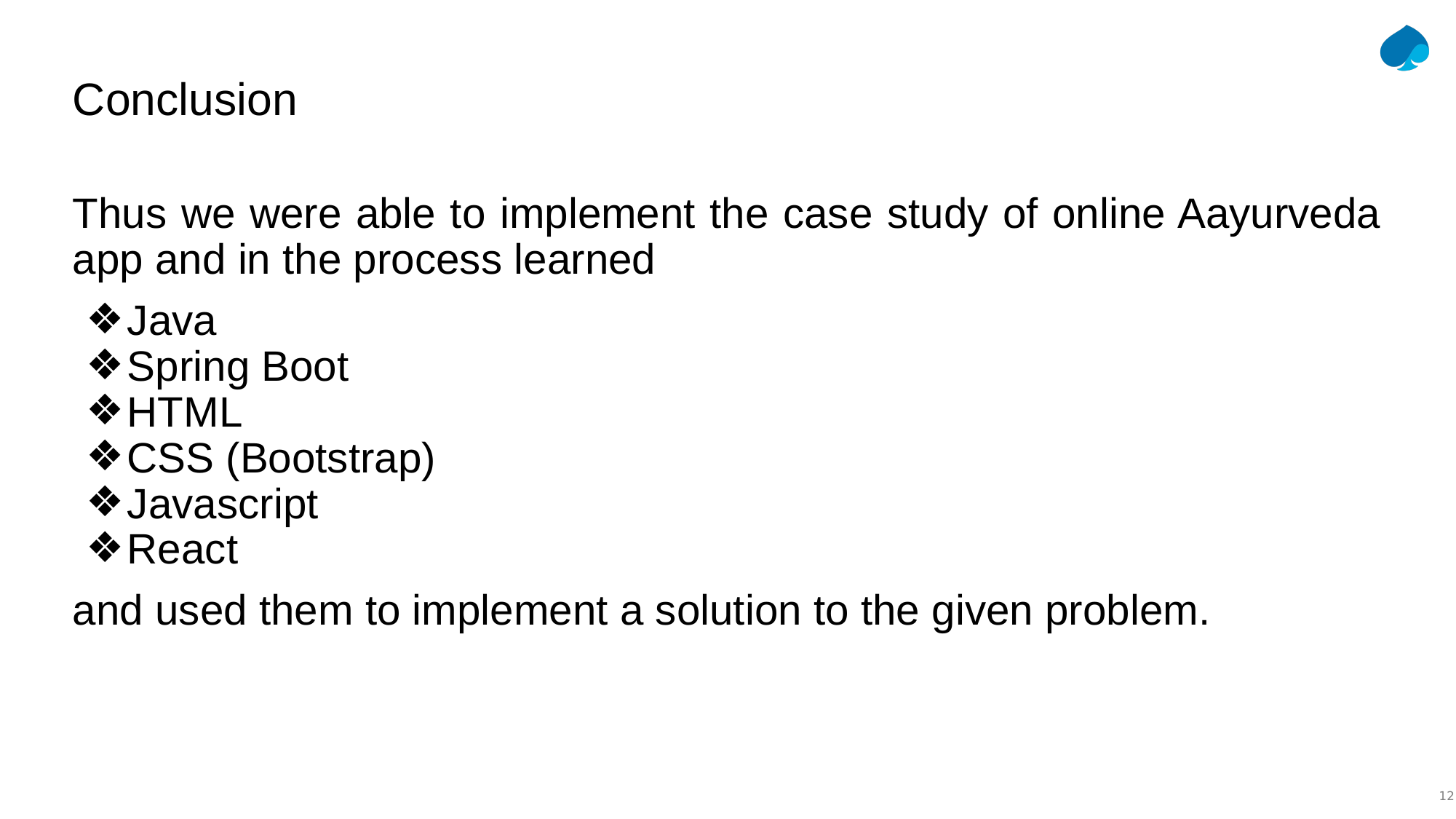

# Conclusion
Thus we were able to implement the case study of online Aayurveda app and in the process learned
Java
Spring Boot
HTML
CSS (Bootstrap)
Javascript
React
and used them to implement a solution to the given problem.